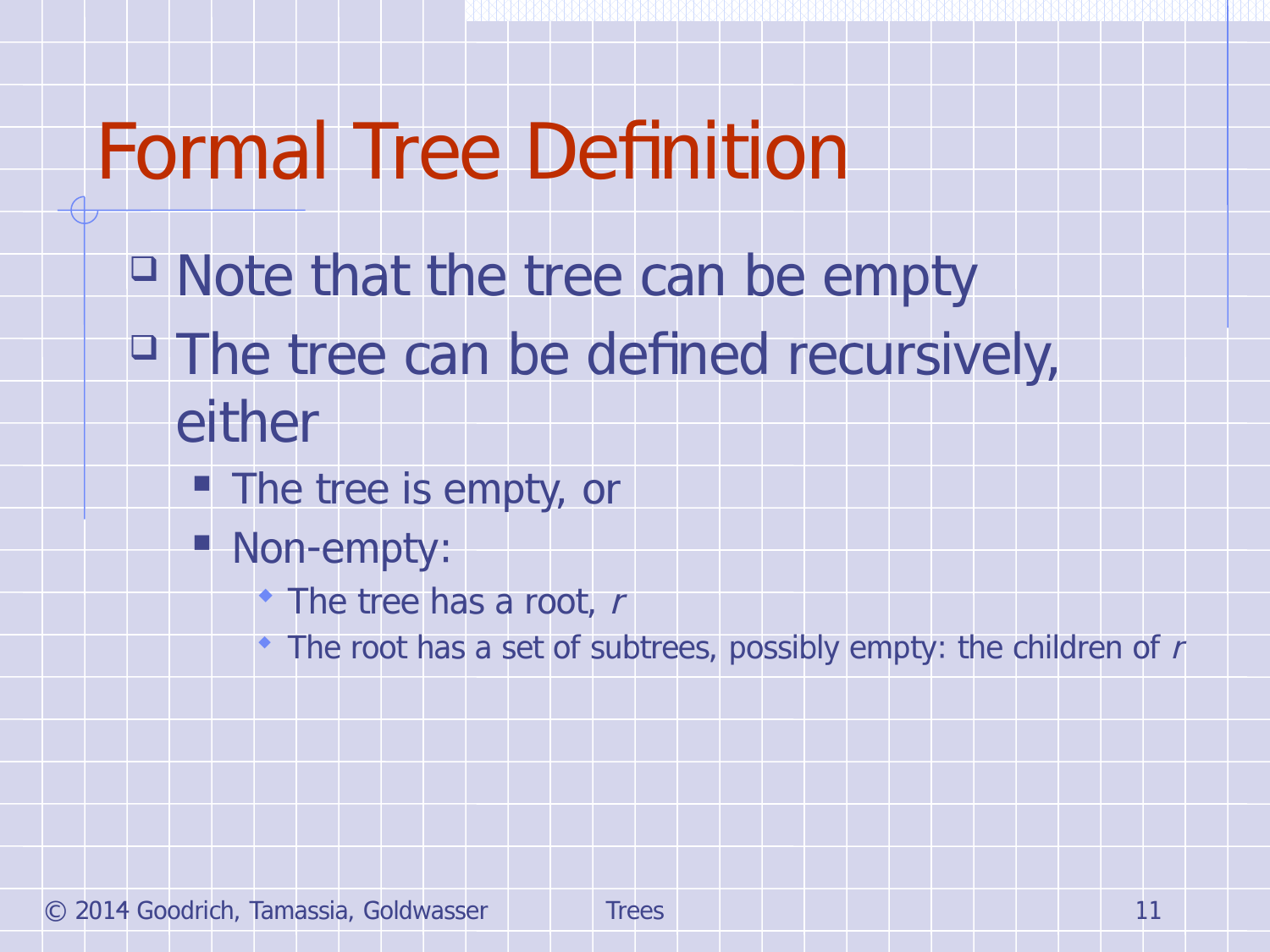

# Formal Tree Definition
Note that the tree can be empty
The tree can be defined recursively, either
The tree is empty, or
Non-empty:
The tree has a root, r
The root has a set of subtrees, possibly empty: the children of r

© 2014 Goodrich, Tamassia, Goldwasser
Trees
11